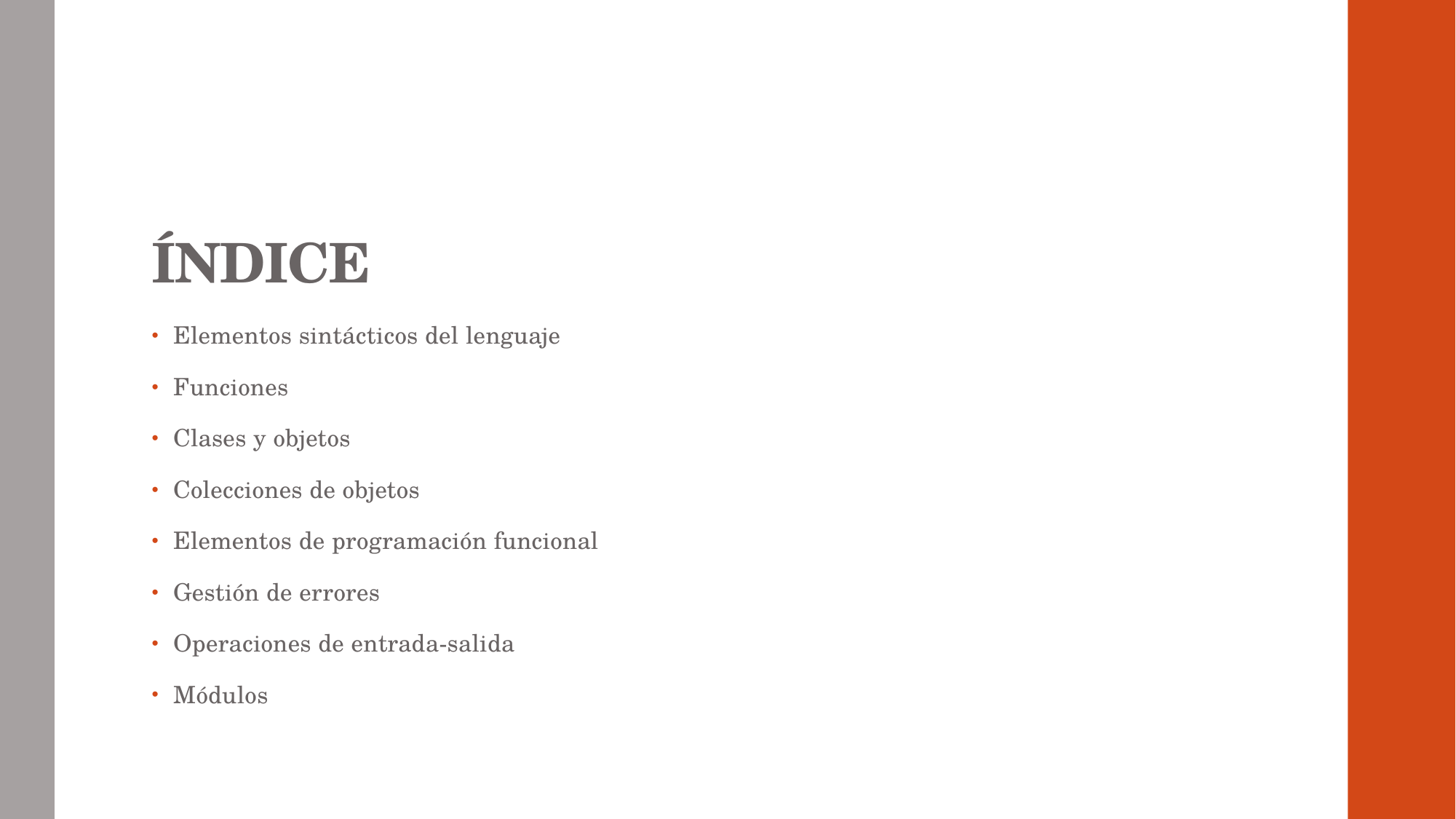

# ÍNDICE
Elementos sintácticos del lenguaje
Funciones
Clases y objetos
Colecciones de objetos
Elementos de programación funcional
Gestión de errores
Operaciones de entrada-salida
Módulos